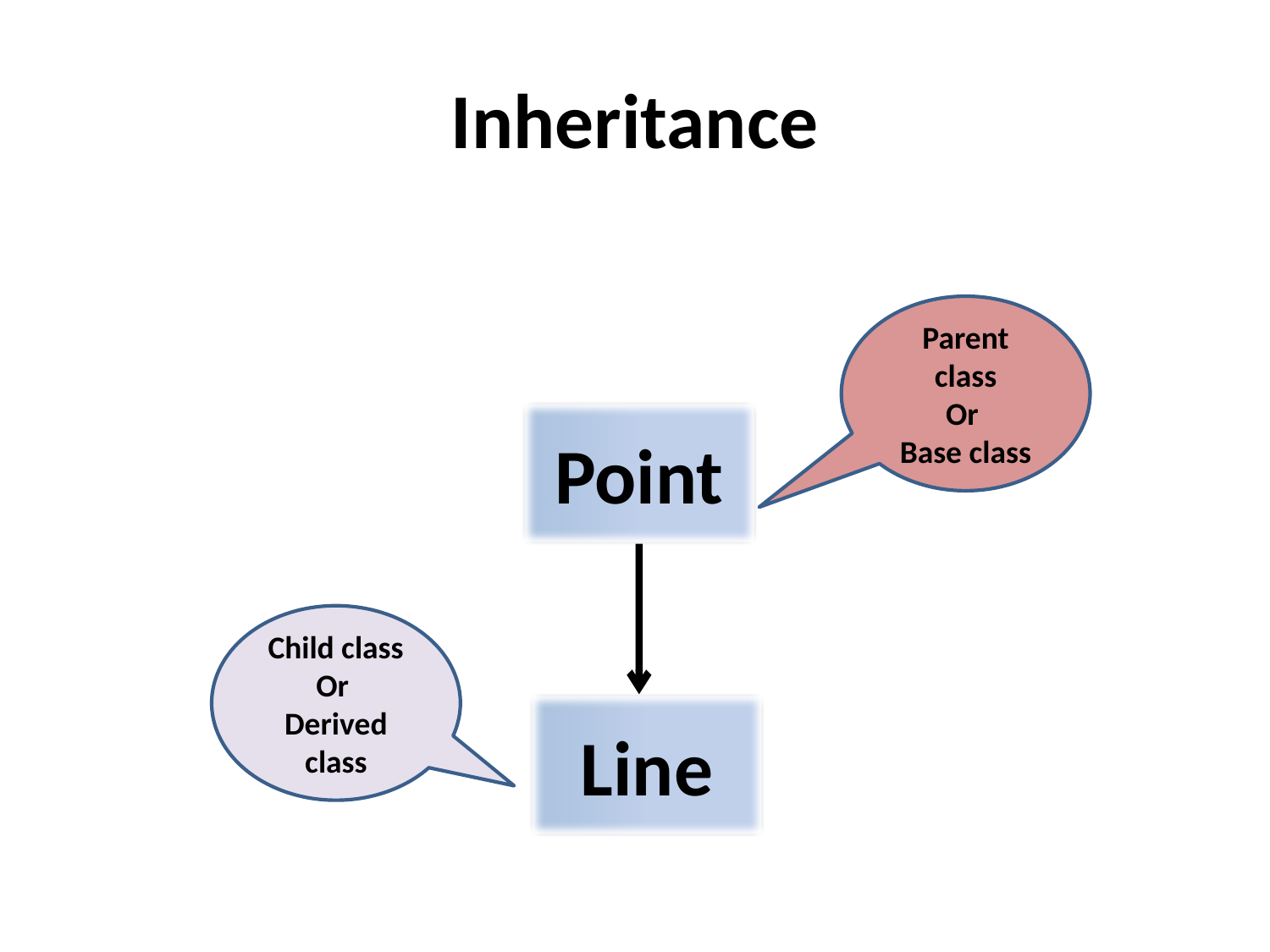

# Inheritance
Parent class
Or
Base class
Point
Child class
Or
Derived class
Line